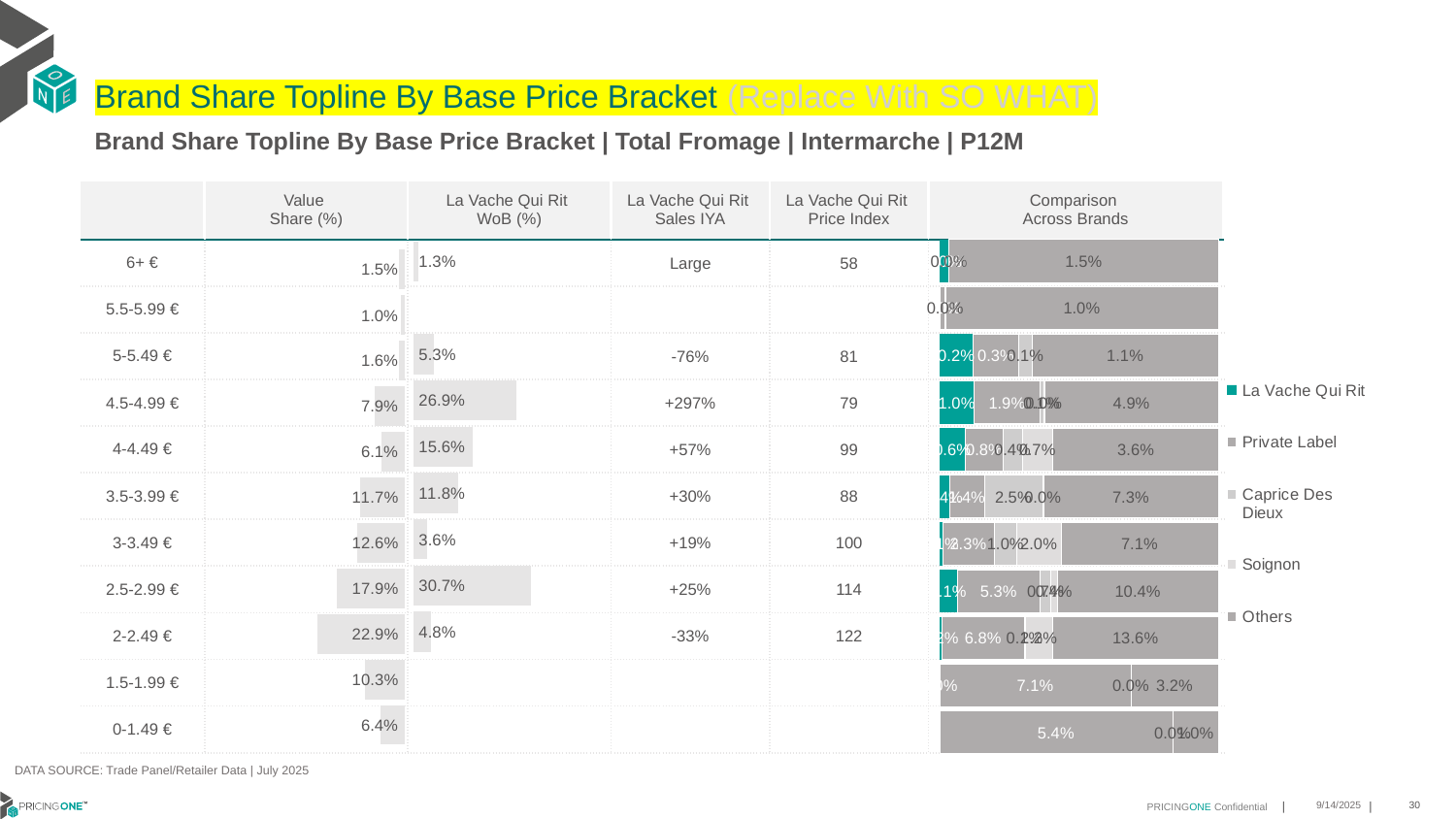

# Brand Share Topline By Base Price Bracket (Replace With SO WHAT)
Brand Share Topline By Base Price Bracket | Total Fromage | Intermarche | P12M
|  | Value Share (%) | La Vache Qui Rit WoB (%) | La Vache Qui Rit Sales IYA | La Vache Qui Rit Price Index | Comparison Across Brands |
| --- | --- | --- | --- | --- | --- |
| 6+ € |  |  | Large | 58 |  |
| 5.5-5.99 € |  |  |  |  |  |
| 5-5.49 € |  |  | -76% | 81 |  |
| 4.5-4.99 € |  |  | +297% | 79 |  |
| 4-4.49 € |  |  | +57% | 99 |  |
| 3.5-3.99 € |  |  | +30% | 88 |  |
| 3-3.49 € |  |  | +19% | 100 |  |
| 2.5-2.99 € |  |  | +25% | 114 |  |
| 2-2.49 € |  |  | -33% | 122 |  |
| 1.5-1.99 € |  |  |  |  |  |
| 0-1.49 € |  |  |  |  |  |

### Chart

| Category | La Vache Qui Rit | Private Label | Caprice Des Dieux | Soignon | Others |
|---|---|---|---|---|---|
| 6+ € | 0.0004886027894011546 | 4.129752356192702e-05 | 7.416379467642848e-07 | None | 0.014935610782030054 |
| 5.5-5.99 € | None | 0.00019950223407859868 | 1.274120981348993e-05 | None | 0.009710229856206648 |
| 5-5.49 € | 0.001958758522147822 | 0.002665505331035058 | 0.0007541270647318352 | None | 0.010855699423378124 |
| 4.5-4.99 € | 0.009855509573822144 | 0.018660401170506352 | 0.0008661680658604423 | 0.0003366109230876398 | 0.04920393542369735 |
| 4-4.49 € | 0.005719409382308783 | 0.008270136482688031 | 0.004085589117582094 | 0.0067944331029316865 | 0.036264916457494134 |
| 3.5-3.99 € | 0.004337508565227065 | 0.014405643786707724 | 0.024586747056750444 | 0.00023475931173201135 | 0.07345819285244153 |
| 3-3.49 € | 0.0013018803595844597 | 0.02349372397832745 | 0.010084142240498322 | 0.01998315961413163 | 0.07120759654544394 |
| 2.5-2.99 € | 0.011278574549747292 | 0.053481634791875496 | 0.006801623412937487 | 0.00417910706043066 | 0.10356440955608952 |
| 2-2.49 € | 0.0017463101519809695 | 0.0678683342829606 | 0.0006399408433142323 | 0.022333758316814948 | 0.13598163678421427 |
| 1.5-1.99 € | 1.6426629961226484e-07 | 0.07080228002274422 | 2.6152496017477414e-06 | None | 0.032341581783953806 |
| 0-1.49 € | None | 0.05371085133579485 | 1.4800230955164457e-07 | None | 0.010493749203776036 |

### Chart

| Category | Value Share |
|---|---|
|  | 0.015466252732939898 |

### Chart

| Category | Brand WoB % |
|---|---|
|  | 0.0133 |
DATA SOURCE: Trade Panel/Retailer Data | July 2025

9/14/2025
30